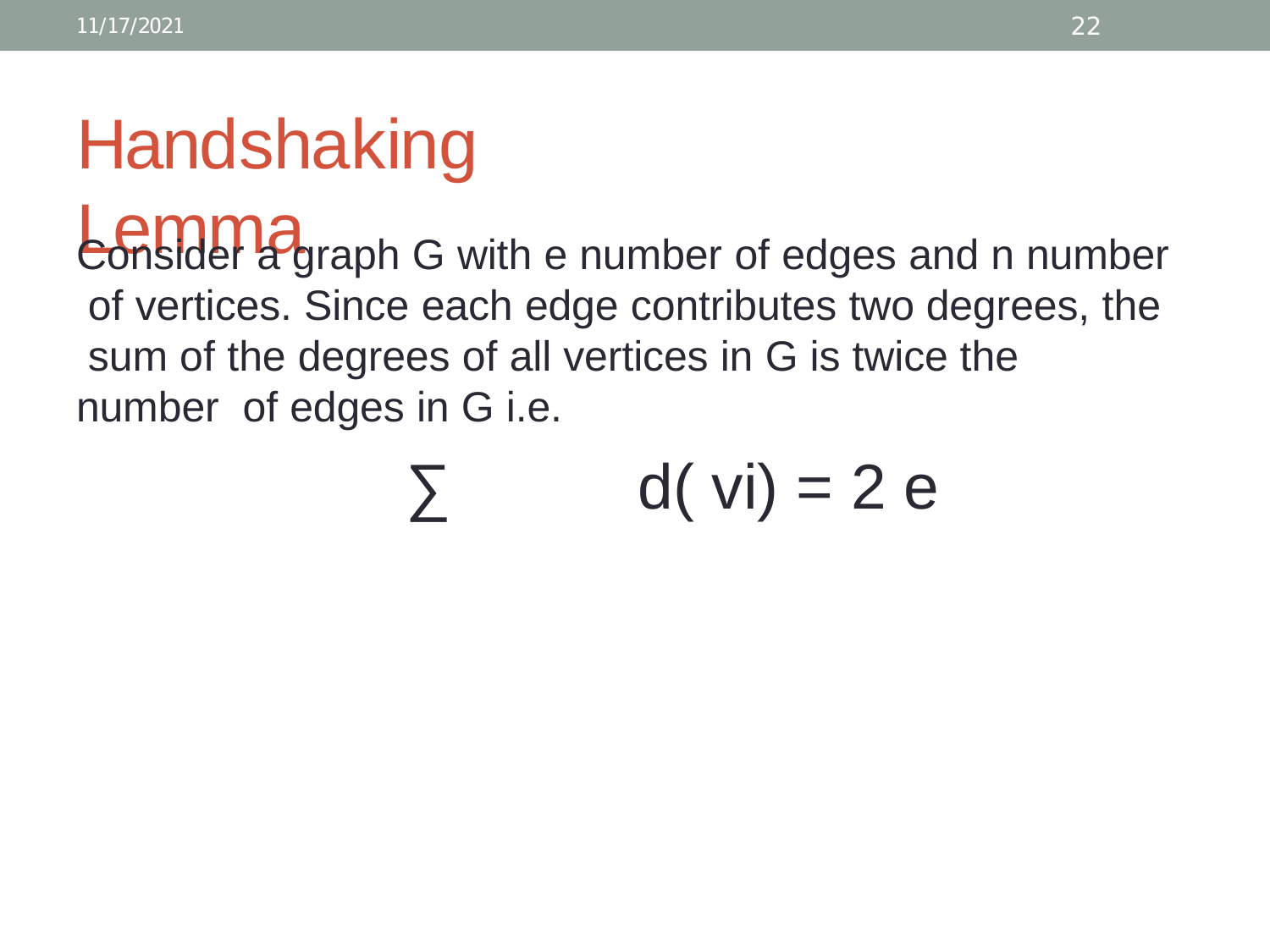

22
11/17/2021
# Handshaking Lemma
Consider a graph G with e number of edges and n number  of vertices. Since each edge contributes two degrees, the  sum of the degrees of all vertices in G is twice the number  of edges in G i.e.
∑	d( vi) = 2 e